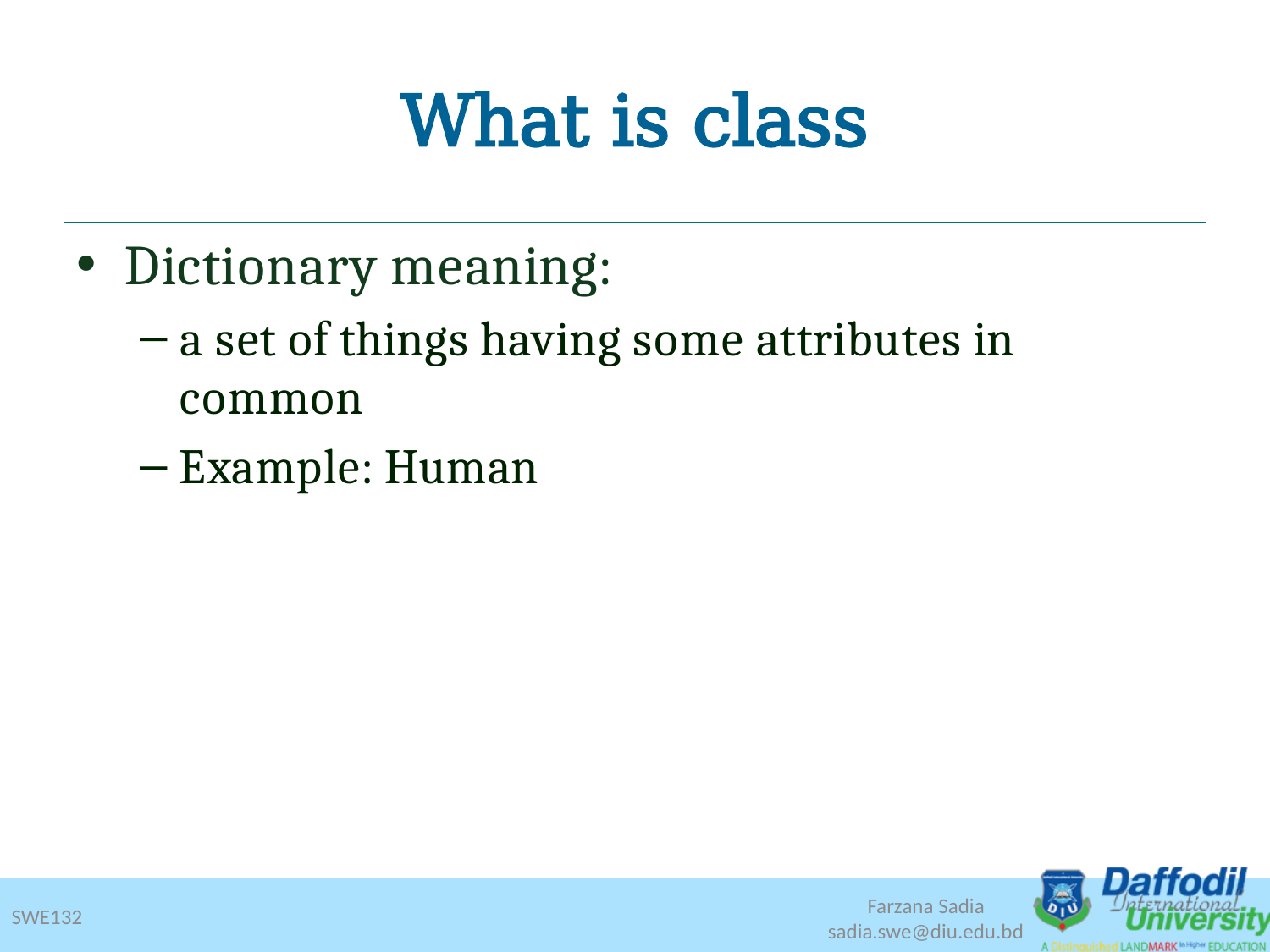

# What is class
Dictionary meaning:
a set of things having some attributes in common
Example: Human